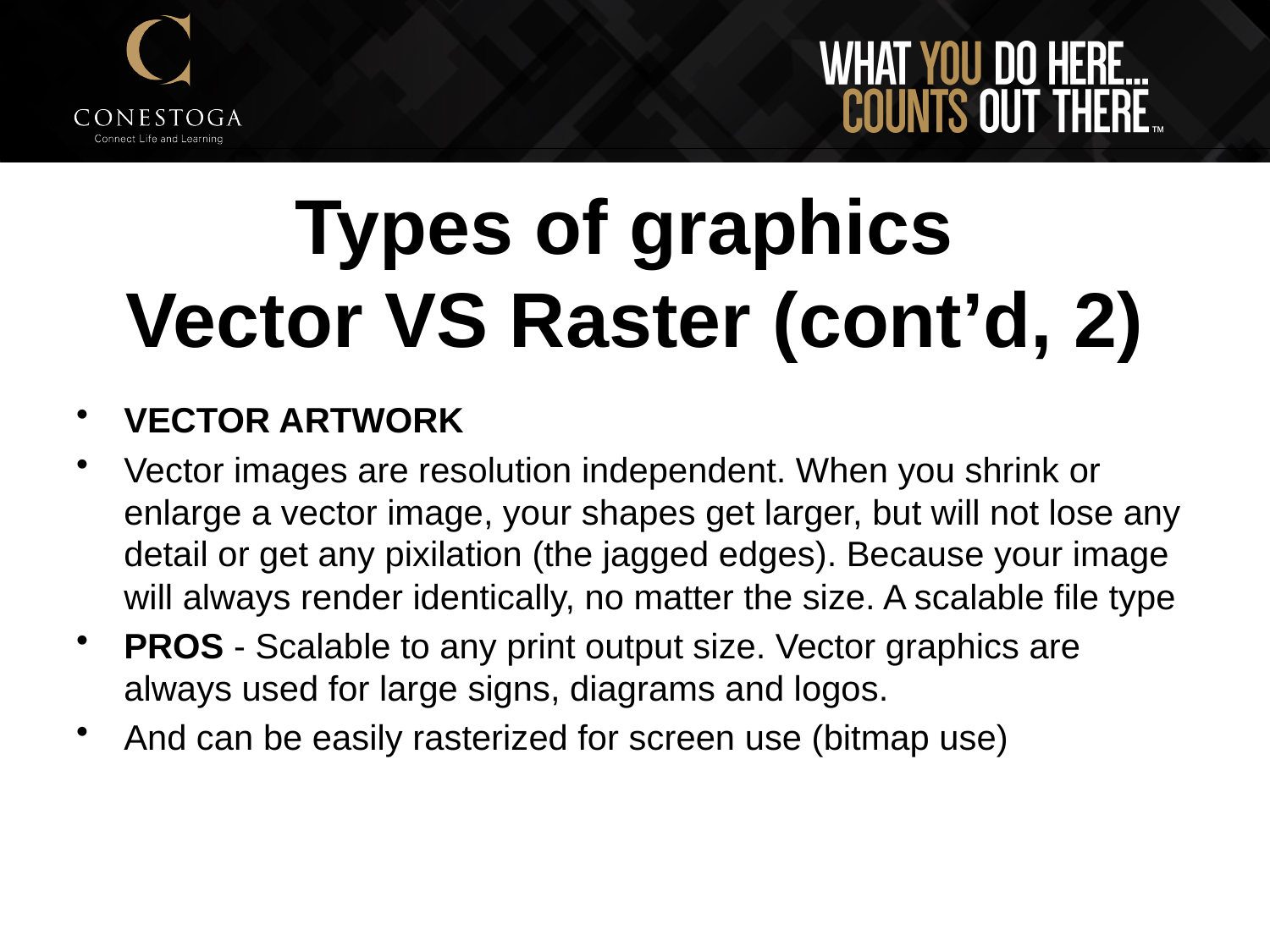

# Types of graphics Vector VS Raster (cont’d, 2)
VECTOR ARTWORK
Vector images are resolution independent. When you shrink or enlarge a vector image, your shapes get larger, but will not lose any detail or get any pixilation (the jagged edges). Because your image will always render identically, no matter the size. A scalable file type
PROS - Scalable to any print output size. Vector graphics are always used for large signs, diagrams and logos.
And can be easily rasterized for screen use (bitmap use)